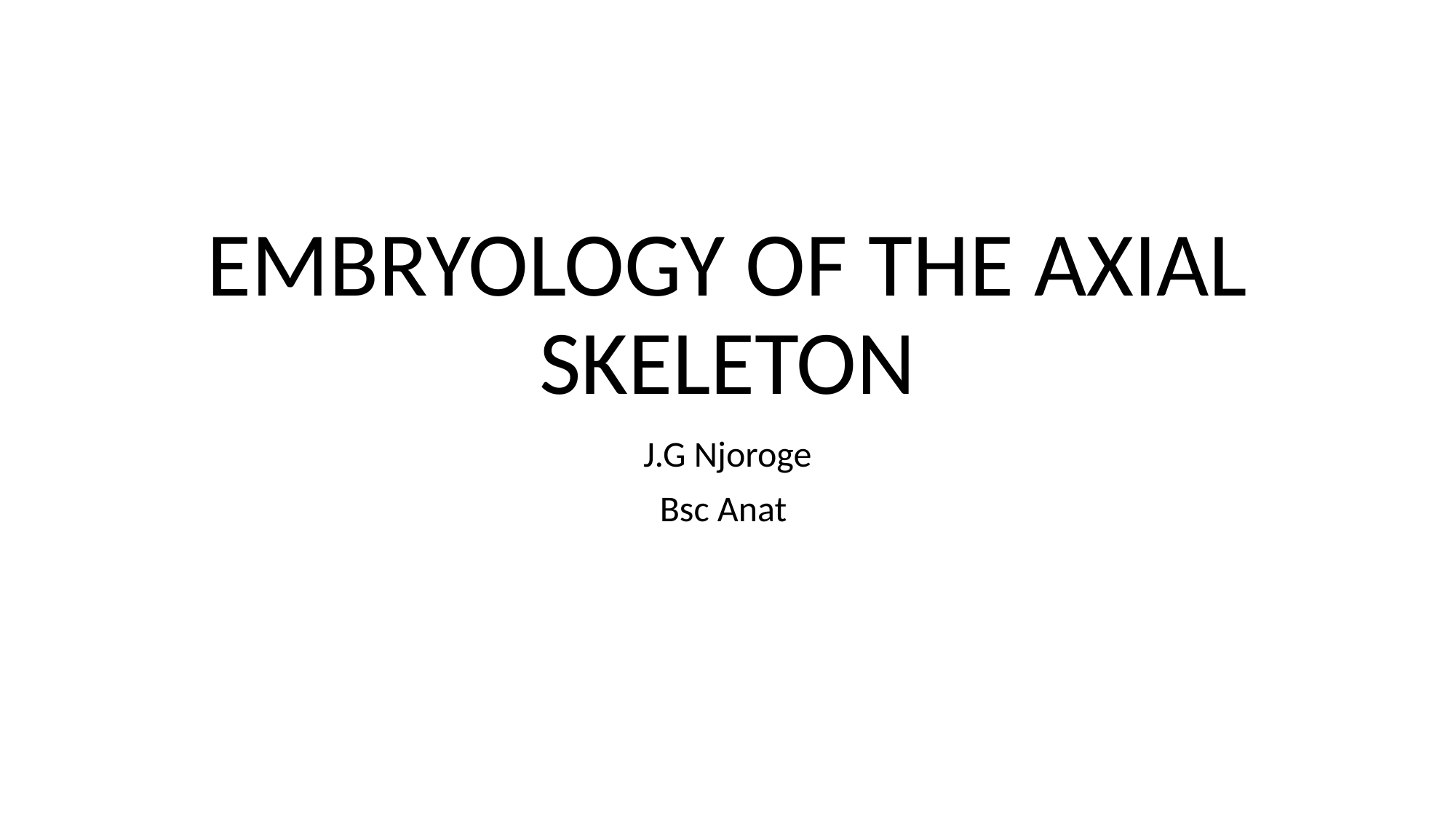

# EMBRYOLOGY OF THE AXIAL SKELETON
J.G Njoroge
Bsc Anat